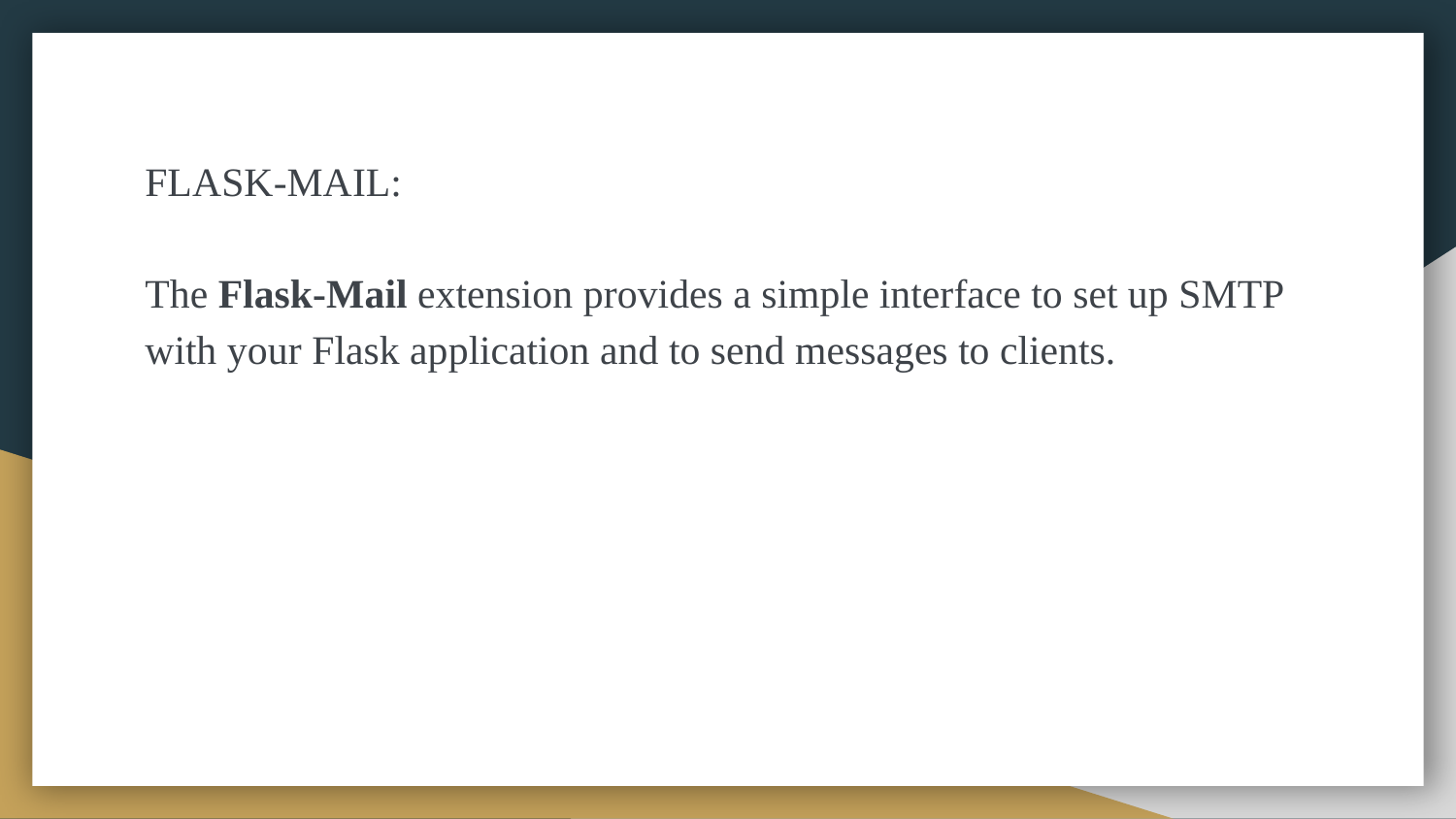

#
FLASK-MAIL:

The Flask-Mail extension provides a simple interface to set up SMTP with your Flask application and to send messages to clients.